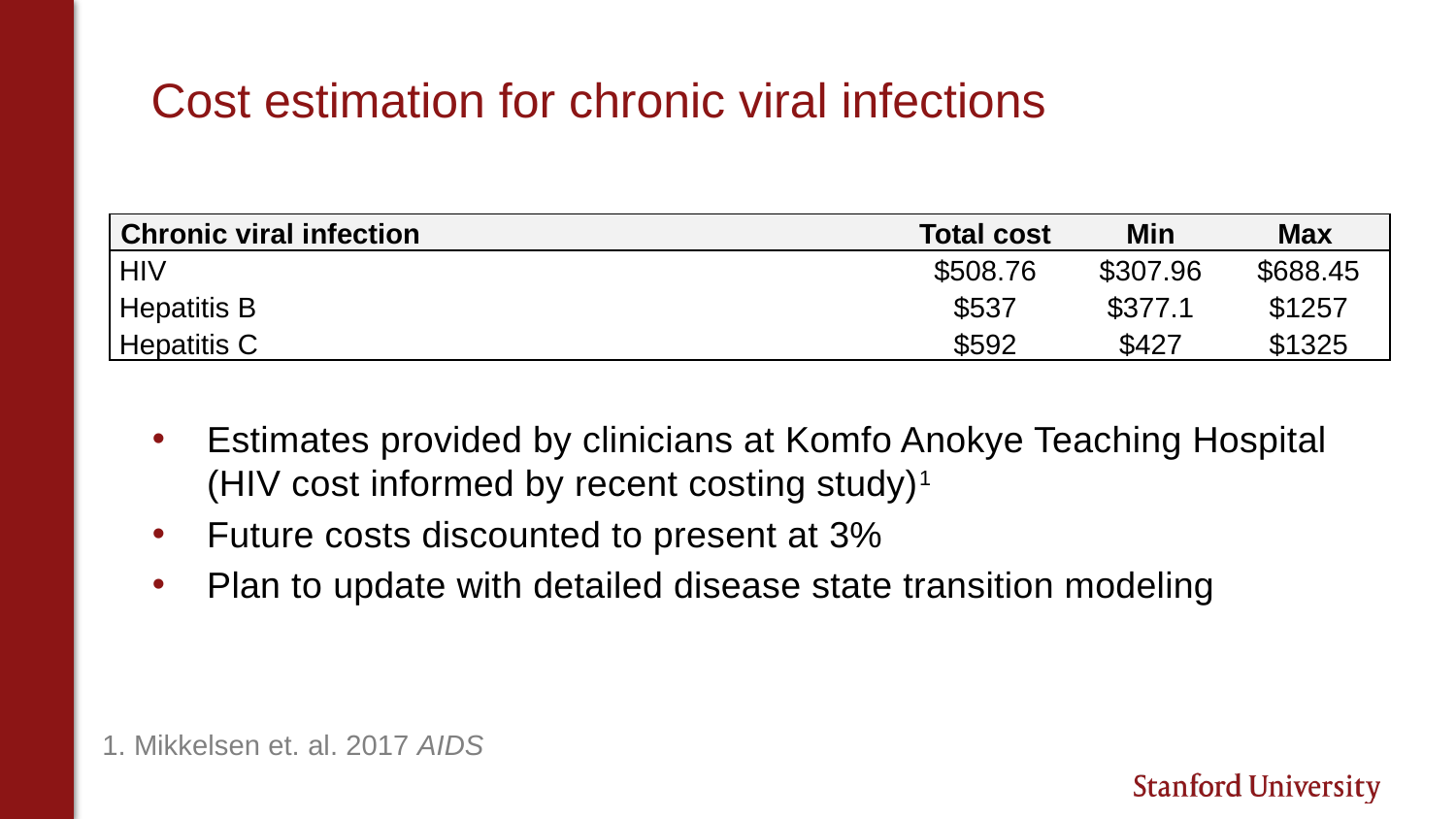

# Cost estimation for chronic viral infections
| Chronic viral infection | Total cost | Min | Max |
| --- | --- | --- | --- |
| HIV | $508.76 | $307.96 | $688.45 |
| Hepatitis B | $537 | $377.1 | $1257 |
| Hepatitis C | $592 | $427 | $1325 |
Estimates provided by clinicians at Komfo Anokye Teaching Hospital (HIV cost informed by recent costing study)1
Future costs discounted to present at 3%
Plan to update with detailed disease state transition modeling
1. Mikkelsen et. al. 2017 AIDS